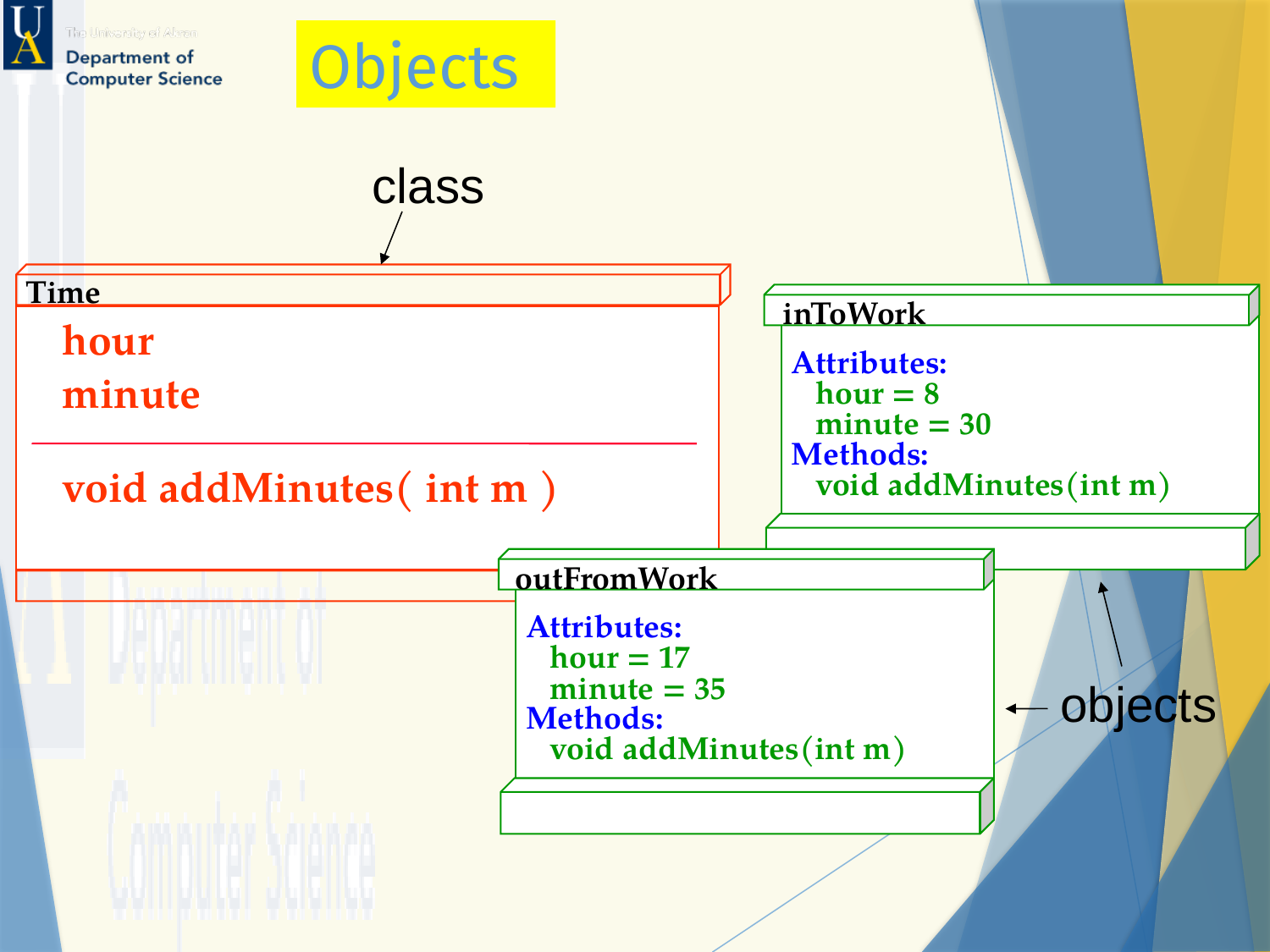

# Objects
class

Time

inToWork

hour
minute
void addMinutes( int m )
Attributes:
   hour = 8
   minute = 30
Methods:
   void addMinutes(int m)

outFromWork

Attributes:
   hour = 17
   minute = 35
Methods:
   void addMinutes(int m)
objects